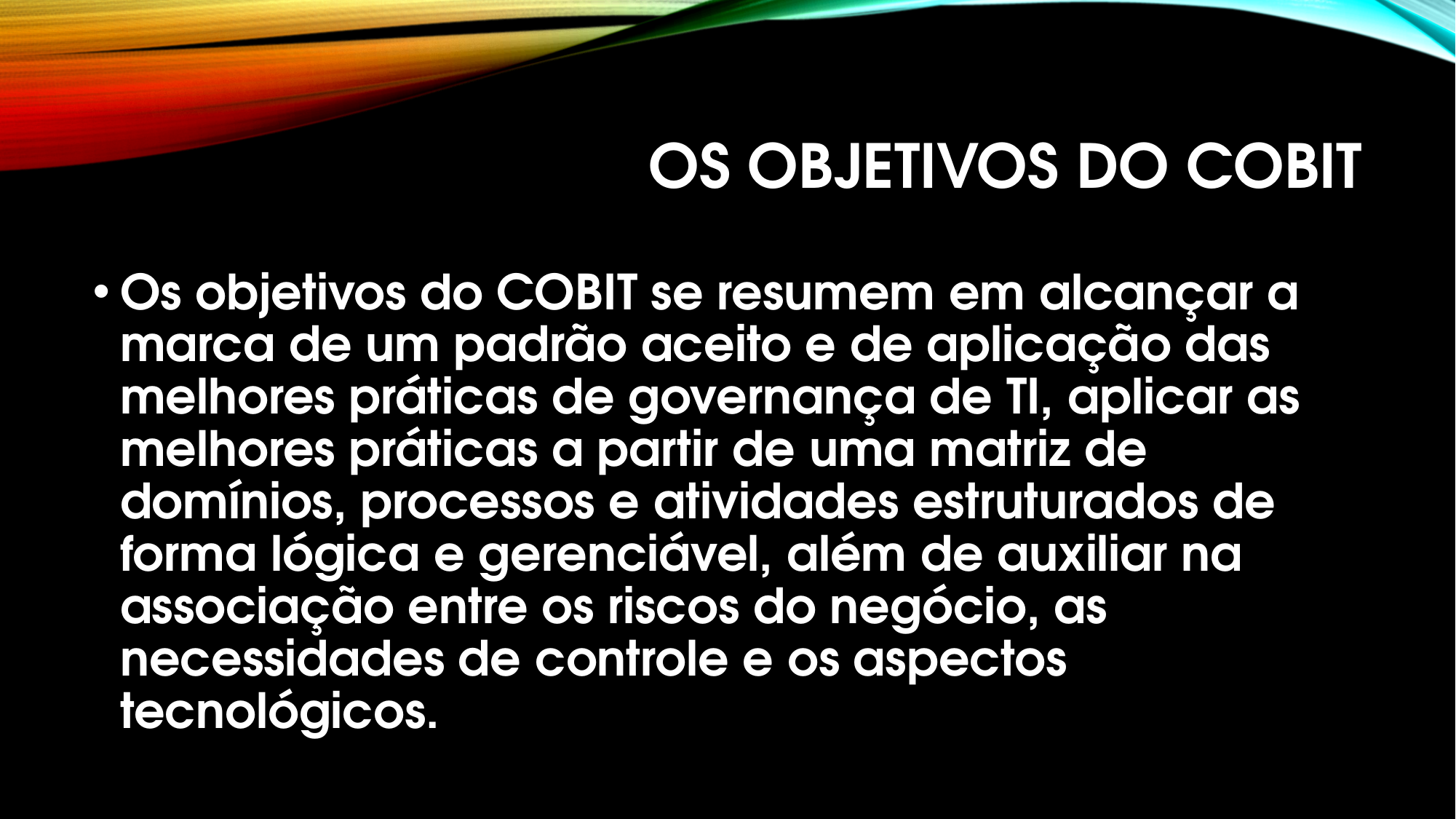

# Os objetivos do CobiT
Os objetivos do COBIT se resumem em alcançar a marca de um padrão aceito e de aplicação das melhores práticas de governança de TI, aplicar as melhores práticas a partir de uma matriz de domínios, processos e atividades estruturados de forma lógica e gerenciável, além de auxiliar na associação entre os riscos do negócio, as necessidades de controle e os aspectos tecnológicos.